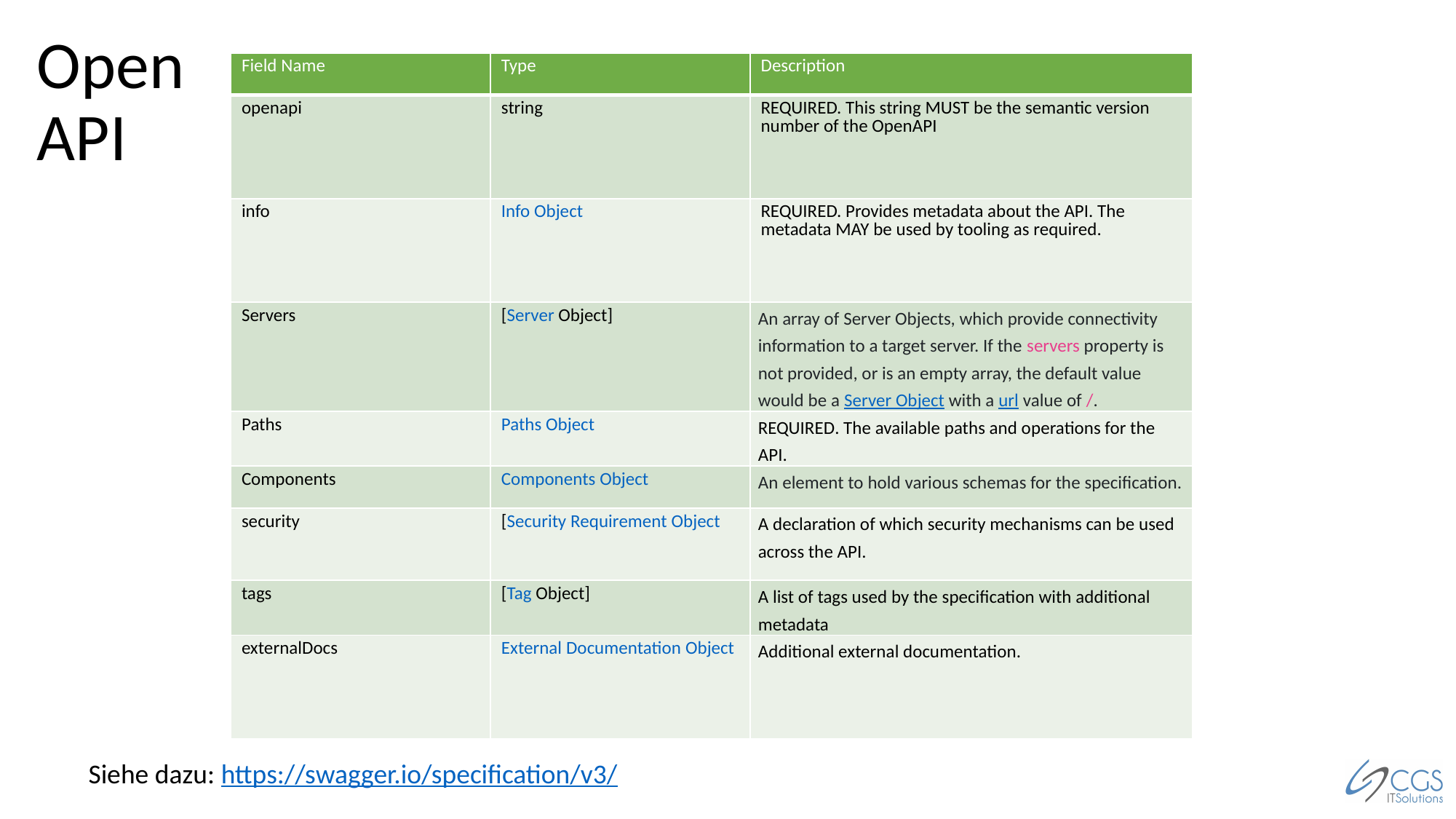

# Open API
| Field Name | Type | Description |
| --- | --- | --- |
| openapi | string | REQUIRED. This string MUST be the semantic version number of the OpenAPI |
| info | Info Object | REQUIRED. Provides metadata about the API. The metadata MAY be used by tooling as required. |
| Servers | [Server Object] | An array of Server Objects, which provide connectivity information to a target server. If the servers property is not provided, or is an empty array, the default value would be a Server Object with a url value of /. |
| Paths | Paths Object | REQUIRED. The available paths and operations for the API. |
| Components | Components Object | An element to hold various schemas for the specification. |
| security | [Security Requirement Object | A declaration of which security mechanisms can be used across the API. |
| tags | [Tag Object] | A list of tags used by the specification with additional metadata |
| externalDocs | External Documentation Object | Additional external documentation. |
Siehe dazu: https://swagger.io/specification/v3/